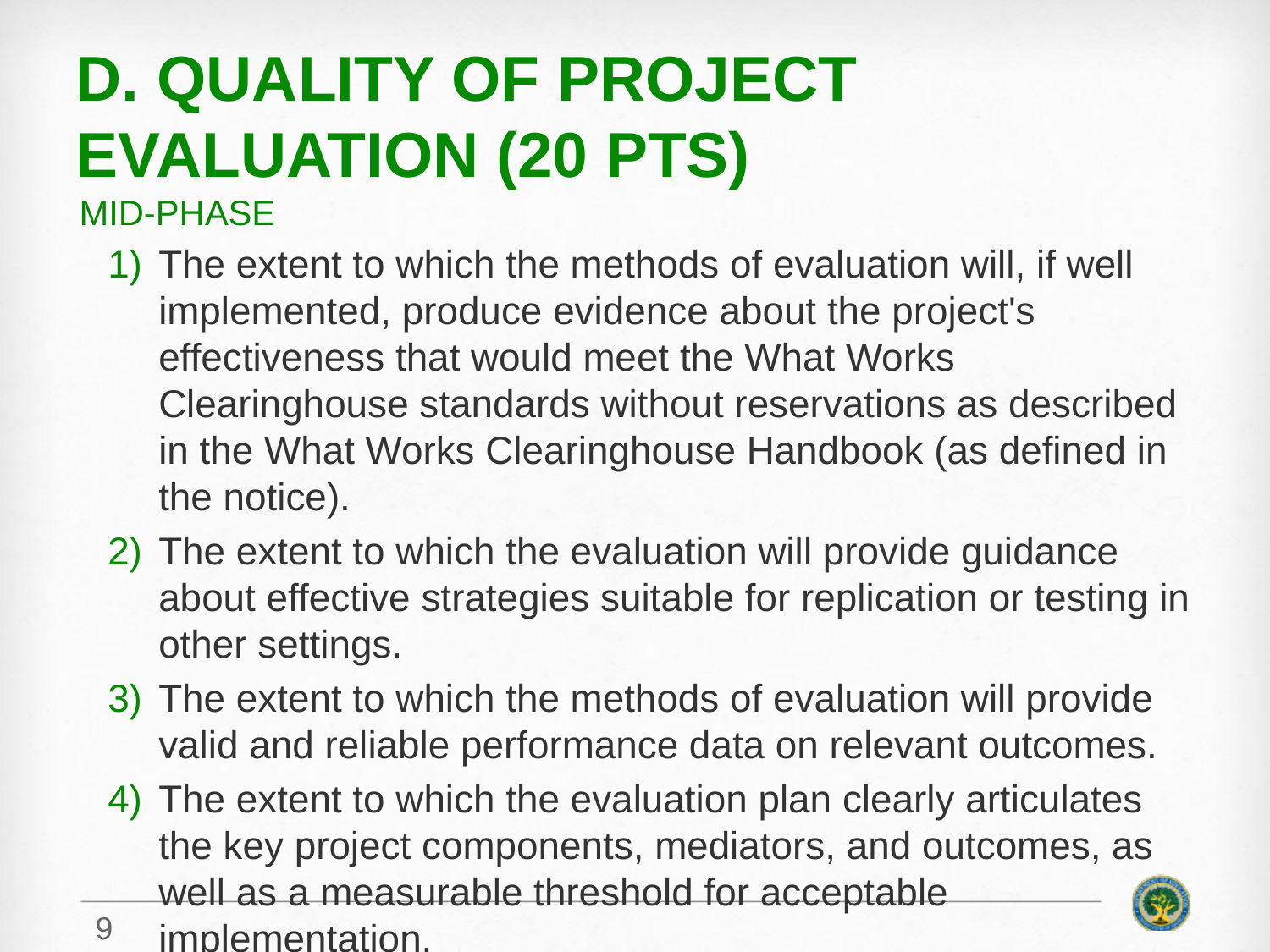

# D. Quality of Project Evaluation (20 pts)
Mid-phase
The extent to which the methods of evaluation will, if well implemented, produce evidence about the project's effectiveness that would meet the What Works Clearinghouse standards without reservations as described in the What Works Clearinghouse Handbook (as defined in the notice).
The extent to which the evaluation will provide guidance about effective strategies suitable for replication or testing in other settings.
The extent to which the methods of evaluation will provide valid and reliable performance data on relevant outcomes.
The extent to which the evaluation plan clearly articulates the key project components, mediators, and outcomes, as well as a measurable threshold for acceptable implementation.

9